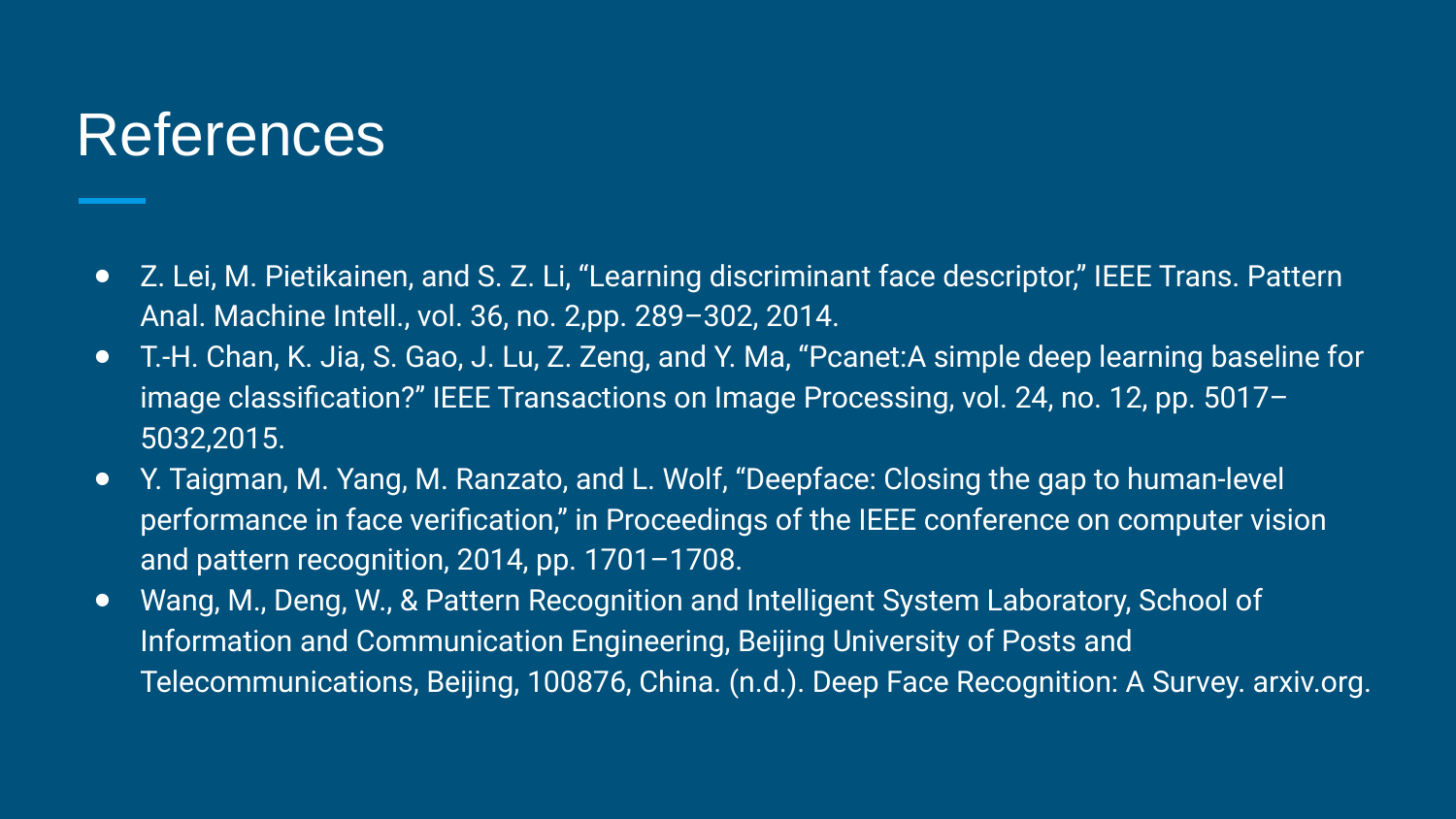

# References
Z. Lei, M. Pietikainen, and S. Z. Li, “Learning discriminant face descriptor,” IEEE Trans. Pattern Anal. Machine Intell., vol. 36, no. 2,pp. 289–302, 2014.
T.-H. Chan, K. Jia, S. Gao, J. Lu, Z. Zeng, and Y. Ma, “Pcanet:A simple deep learning baseline for image classification?” IEEE Transactions on Image Processing, vol. 24, no. 12, pp. 5017–5032,2015.
Y. Taigman, M. Yang, M. Ranzato, and L. Wolf, “Deepface: Closing the gap to human-level performance in face verification,” in Proceedings of the IEEE conference on computer vision and pattern recognition, 2014, pp. 1701–1708.
Wang, M., Deng, W., & Pattern Recognition and Intelligent System Laboratory, School of Information and Communication Engineering, Beijing University of Posts and Telecommunications, Beijing, 100876, China. (n.d.). Deep Face Recognition: A Survey. arxiv.org.